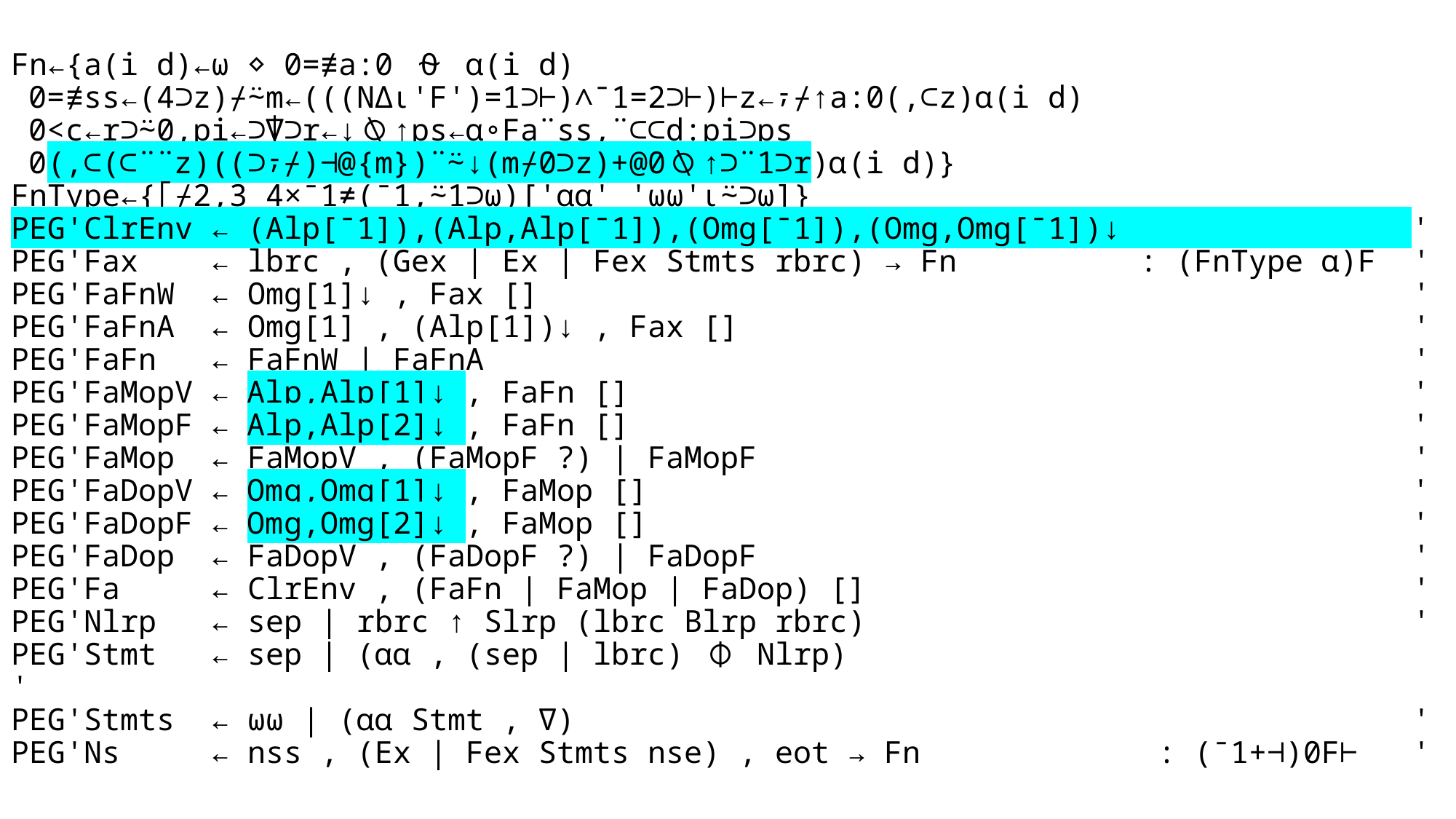

Fn←{a(i d)←⍵ ⋄ 0=≢a:0 ⍬ ⍺(i d)
 0=≢ss←(4⊃z)⌿⍨m←(((N∆⍳'F')=1⊃⊢)∧¯1=2⊃⊢)⊢z←⍪⌿↑a:0(,⊂z)⍺(i d)
 0<c←r⊃⍨0,pi←⊃⍒⊃r←↓⍉↑ps←⍺∘Fa¨ss,¨⊂⊂d:pi⊃ps
 0(,⊂(⊂¨¨z)((⊃⍪⌿)⊣@{m})¨⍨↓(m⌿0⊃z)+@0⍉↑⊃¨1⊃r)⍺(i d)}
FnType←{⌈⌿2,3 4×¯1≠(¯1,⍨1⊃⍵)['⍺⍺' '⍵⍵'⍳⍨⊃⍵]}
PEG'ClrEnv ← (Alp[¯1]),(Alp,Alp[¯1]),(Omg[¯1]),(Omg,Omg[¯1])↓                '
PEG'Fax    ← lbrc , (Gex | Ex | Fex Stmts rbrc) → Fn          : (FnType ⍺)F  '
PEG'FaFnW  ← Omg[1]↓ , Fax []                                                '
PEG'FaFnA  ← Omg[1] , (Alp[1])↓ , Fax []                                     '
PEG'FaFn   ← FaFnW | FaFnA                                                   '
PEG'FaMopV ← Alp,Alp[1]↓ , FaFn []                                           '
PEG'FaMopF ← Alp,Alp[2]↓ , FaFn []                                           '
PEG'FaMop  ← FaMopV , (FaMopF ?) | FaMopF                                    '
PEG'FaDopV ← Omg,Omg[1]↓ , FaMop []                                          '
PEG'FaDopF ← Omg,Omg[2]↓ , FaMop []                                          '
PEG'FaDop  ← FaDopV , (FaDopF ?) | FaDopF                                    '
PEG'Fa     ← ClrEnv , (FaFn | FaMop | FaDop) []                              '
PEG'Nlrp   ← sep | rbrc ↑ Slrp (lbrc Blrp rbrc)                              '
PEG'Stmt   ← sep | (⍺⍺ , (sep | lbrc) ⌽ Nlrp)                                '
PEG'Stmts  ← ⍵⍵ | (⍺⍺ Stmt , ∇)                                              '
PEG'Ns     ← nss , (Ex | Fex Stmts nse) , eot → Fn             : (¯1+⊣)0F⊢   '